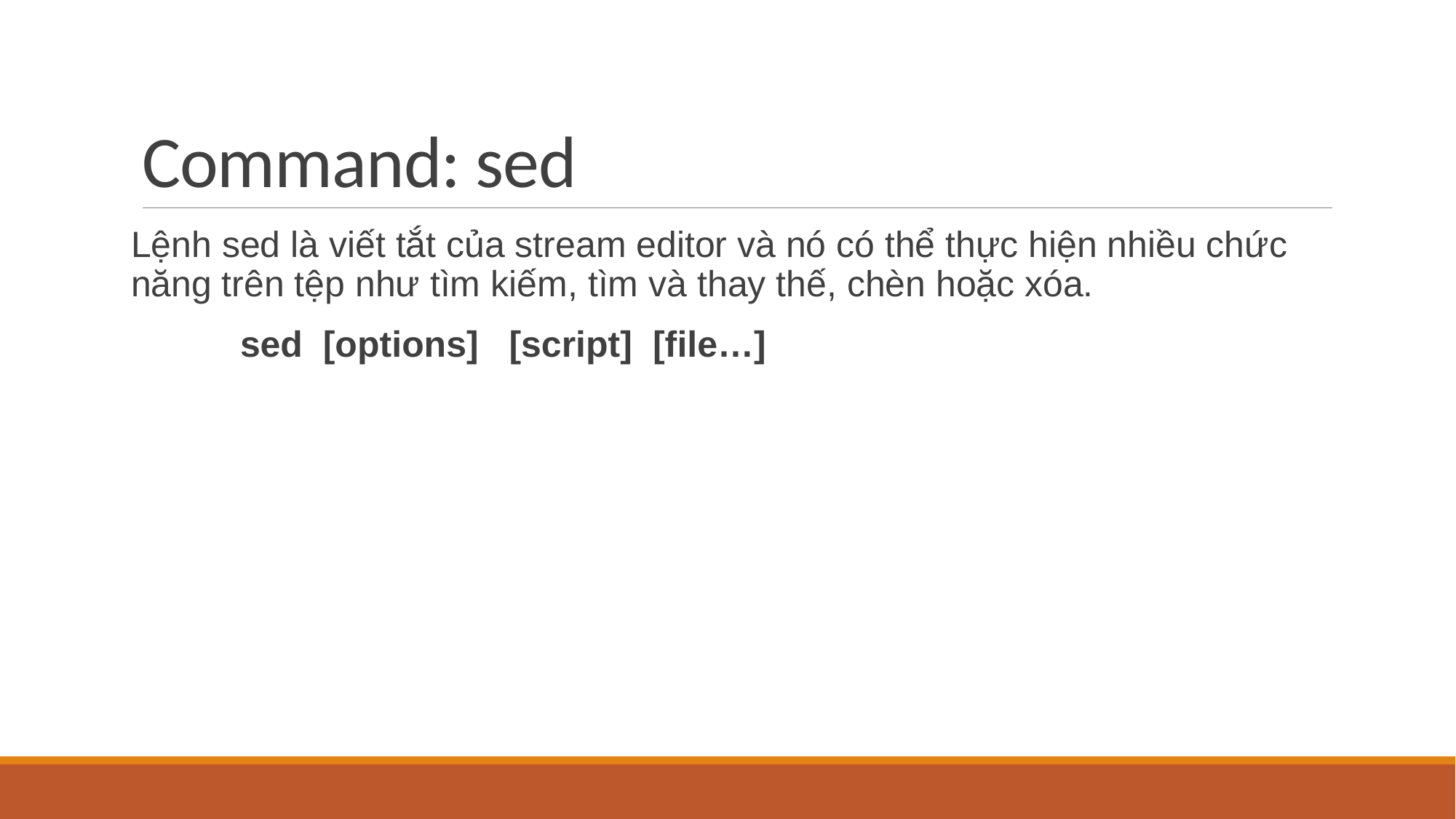

# Command: sed
Lệnh sed là viết tắt của stream editor và nó có thể thực hiện nhiều chức năng trên tệp như tìm kiếm, tìm và thay thế, chèn hoặc xóa.
	sed  [options]   [script]  [file…]